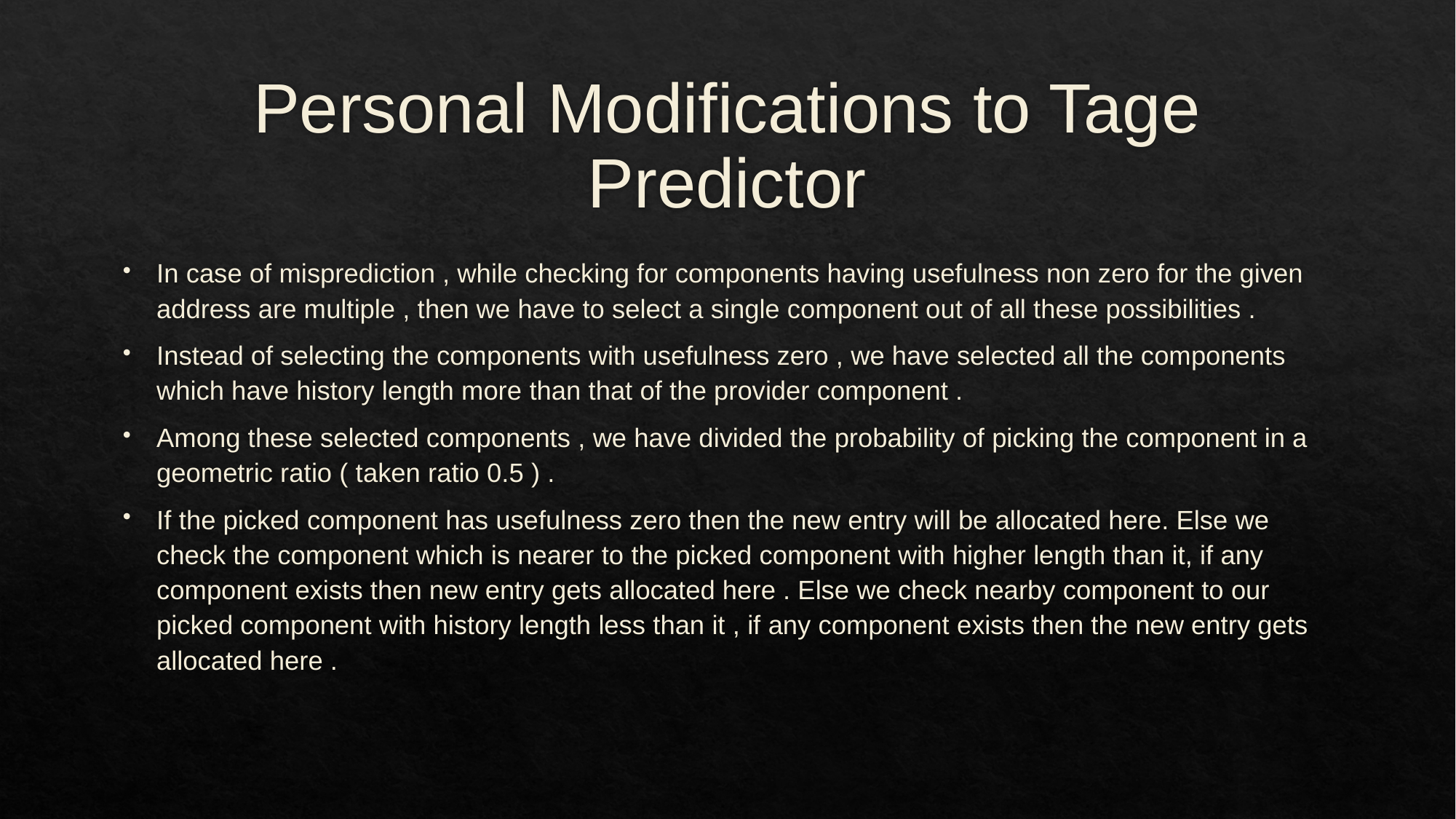

# Personal Modifications to Tage Predictor
In case of misprediction , while checking for components having usefulness non zero for the given address are multiple , then we have to select a single component out of all these possibilities .
Instead of selecting the components with usefulness zero , we have selected all the components which have history length more than that of the provider component .
Among these selected components , we have divided the probability of picking the component in a geometric ratio ( taken ratio 0.5 ) .
If the picked component has usefulness zero then the new entry will be allocated here. Else we check the component which is nearer to the picked component with higher length than it, if any component exists then new entry gets allocated here . Else we check nearby component to our picked component with history length less than it , if any component exists then the new entry gets allocated here .